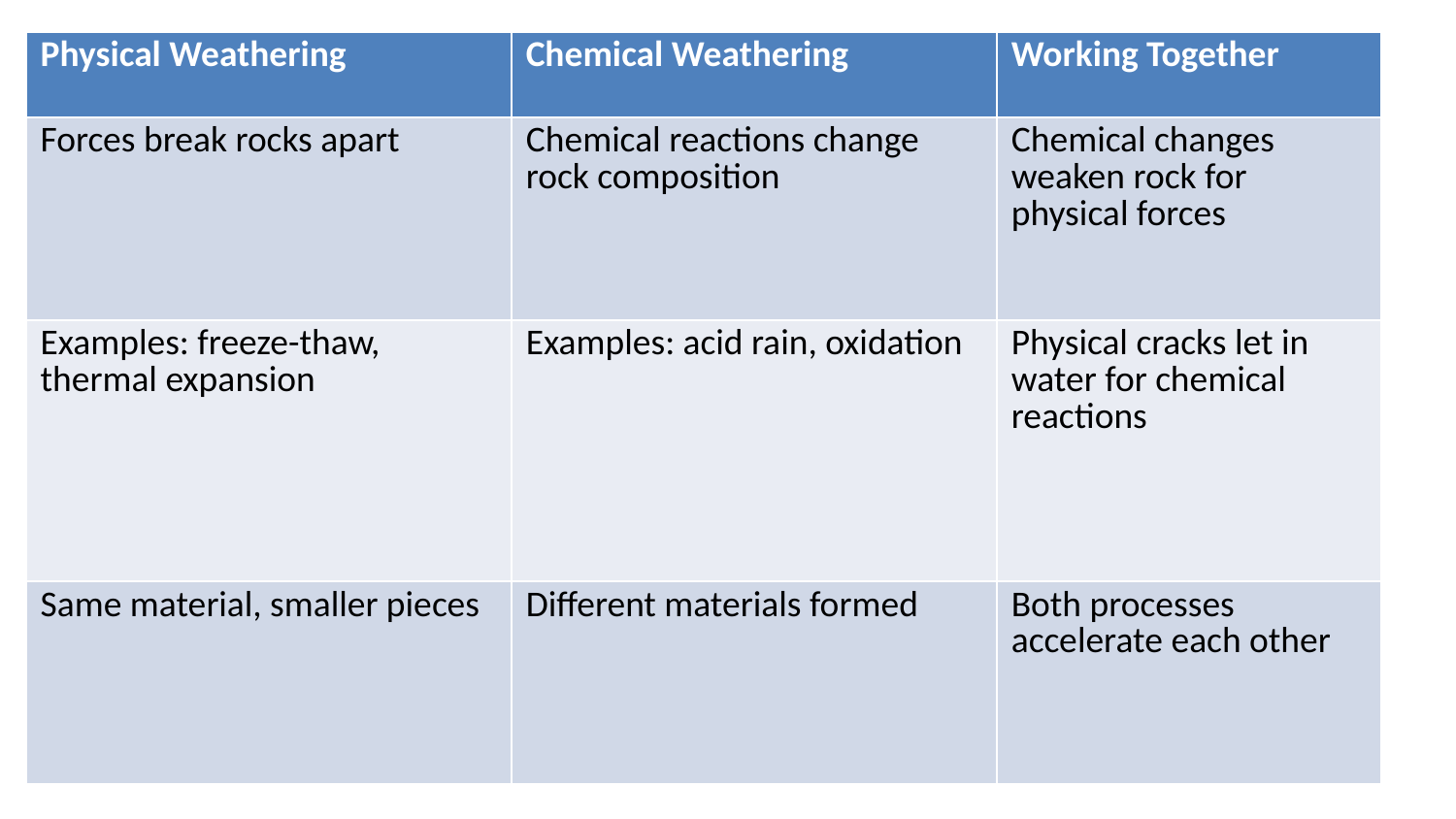

| Physical Weathering | Chemical Weathering | Working Together |
| --- | --- | --- |
| Forces break rocks apart | Chemical reactions change rock composition | Chemical changes weaken rock for physical forces |
| Examples: freeze-thaw, thermal expansion | Examples: acid rain, oxidation | Physical cracks let in water for chemical reactions |
| Same material, smaller pieces | Different materials formed | Both processes accelerate each other |